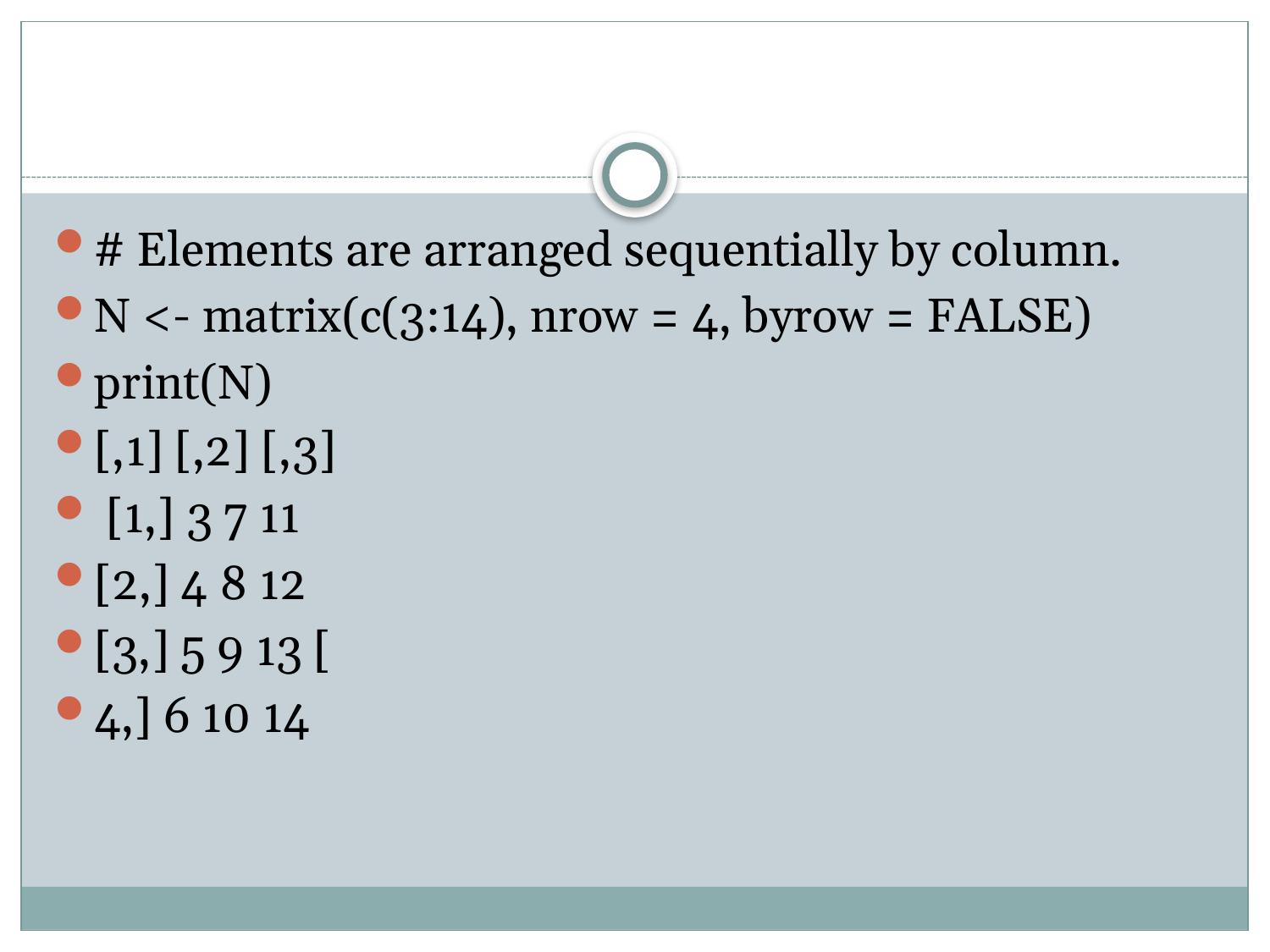

#
# Elements are arranged sequentially by column.
N <- matrix(c(3:14), nrow = 4, byrow = FALSE)
print(N)
[,1] [,2] [,3]
 [1,] 3 7 11
[2,] 4 8 12
[3,] 5 9 13 [
4,] 6 10 14